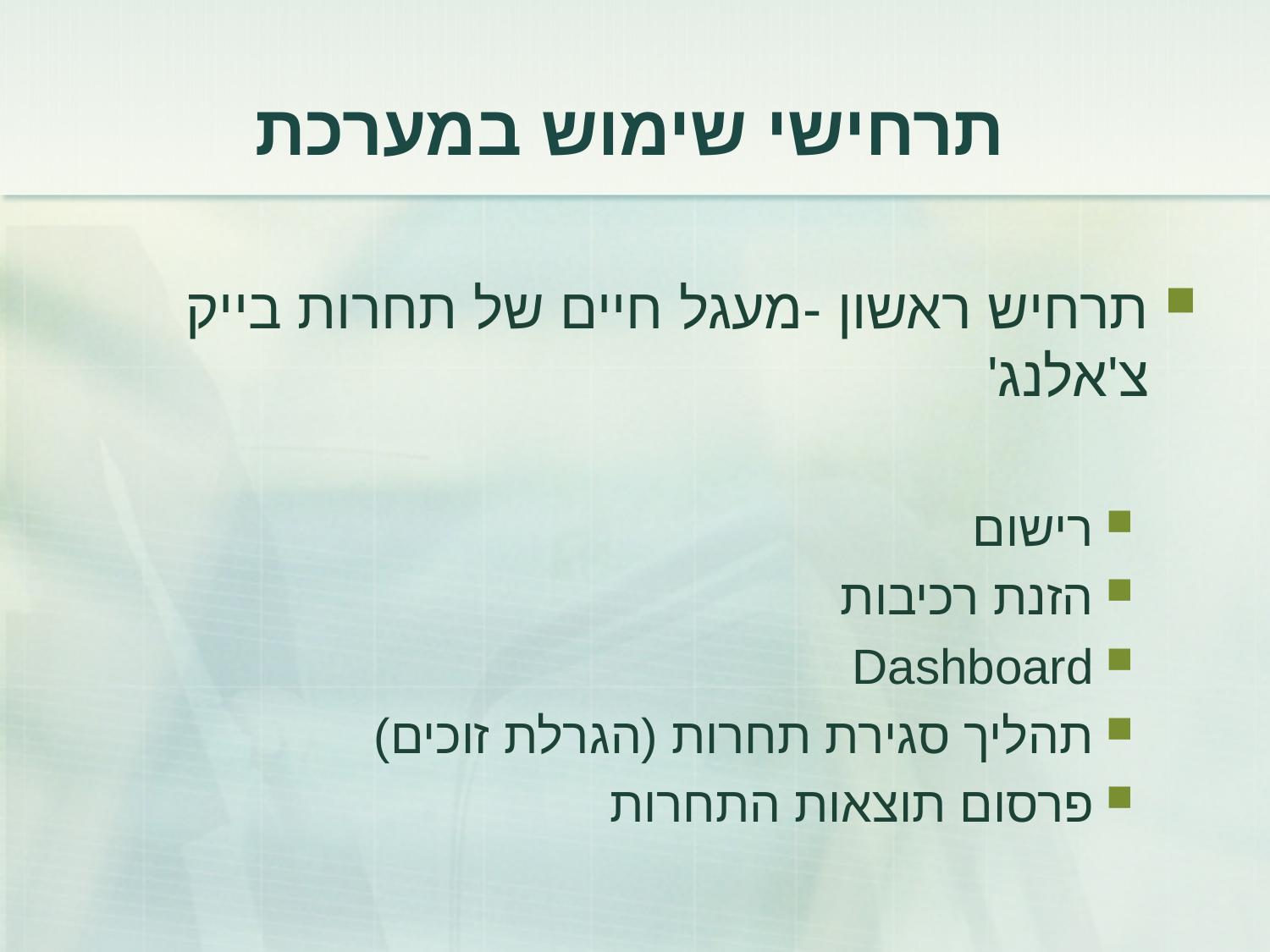

# תרחישי שימוש במערכת
תרחיש ראשון -מעגל חיים של תחרות בייק צ'אלנג'

רישום
הזנת רכיבות
Dashboard
תהליך סגירת תחרות (הגרלת זוכים)
פרסום תוצאות התחרות